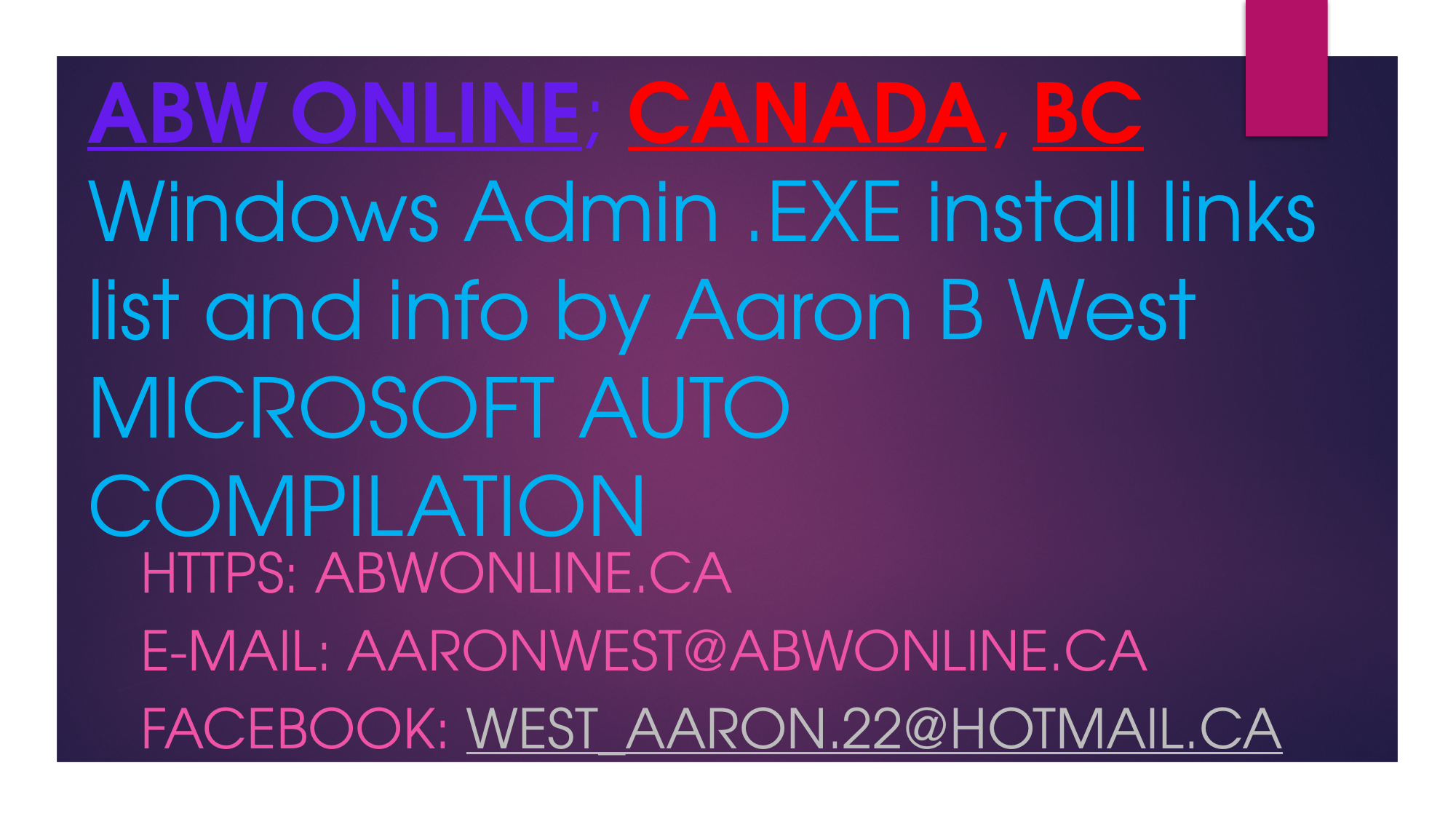

# ABW ONLINE; CANADA, BC Windows Admin .EXE install links list and info by Aaron B West MICROSOFT AUTO COMPILATION
https: abwonline.ca
E-MAIL: aaronwest@abwonline.ca
FACEBOOK: WEST_AARON.22@HOTMAIL.CA